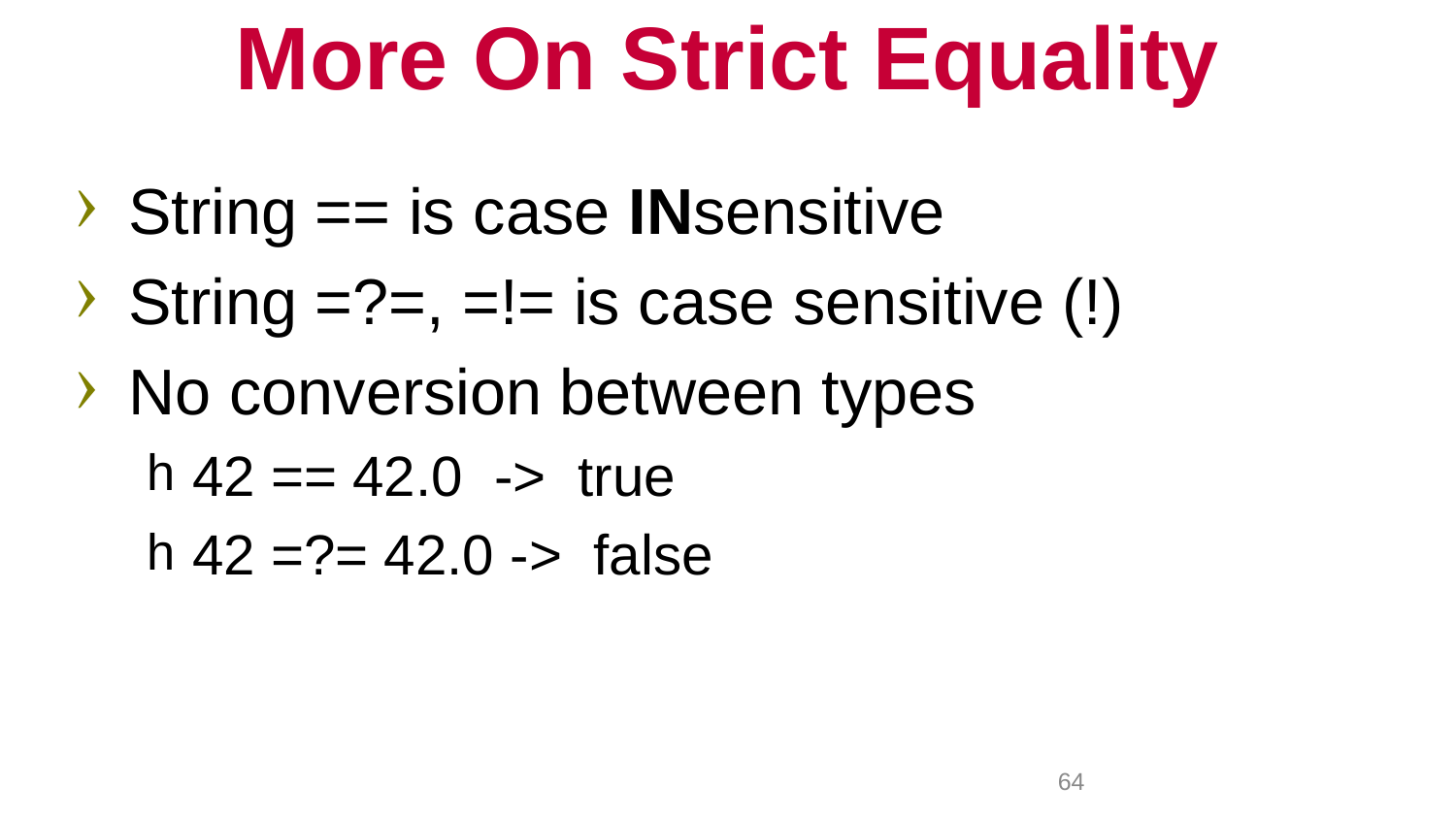

# More On Strict Equality
String == is case INsensitive
String =?=, =!= is case sensitive (!)
No conversion between types
42 == 42.0  ->  true
42 =?= 42.0 ->  false
64